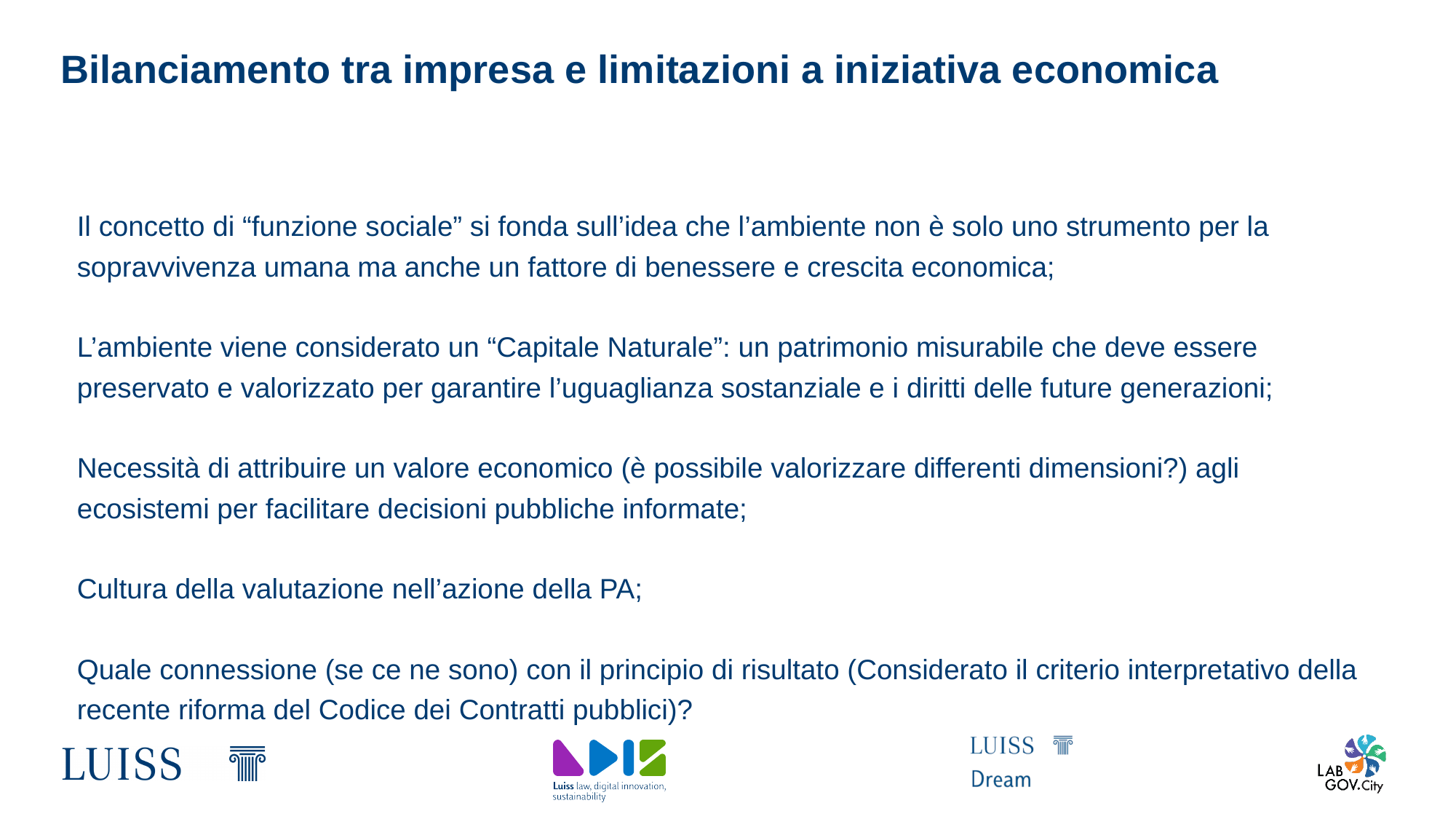

# Bilanciamento tra impresa e limitazioni a iniziativa economica
Il concetto di “funzione sociale” si fonda sull’idea che l’ambiente non è solo uno strumento per la sopravvivenza umana ma anche un fattore di benessere e crescita economica;

L’ambiente viene considerato un “Capitale Naturale”: un patrimonio misurabile che deve essere preservato e valorizzato per garantire l’uguaglianza sostanziale e i diritti delle future generazioni;

Necessità di attribuire un valore economico (è possibile valorizzare differenti dimensioni?) agli ecosistemi per facilitare decisioni pubbliche informate;

Cultura della valutazione nell’azione della PA;

Quale connessione (se ce ne sono) con il principio di risultato (Considerato il criterio interpretativo della recente riforma del Codice dei Contratti pubblici)?